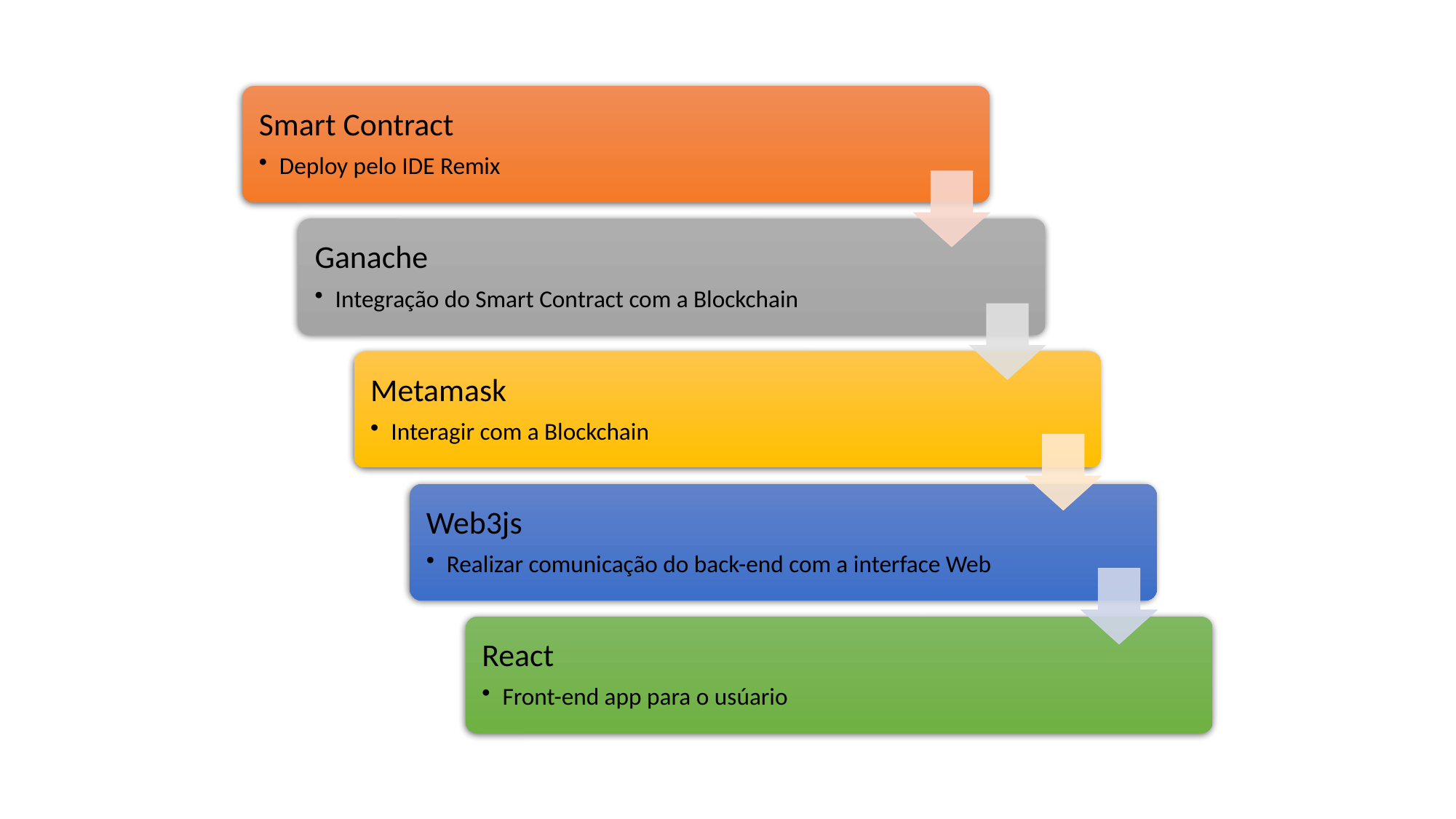

Smart Contract
Deploy pelo IDE Remix
Ganache
Integração do Smart Contract com a Blockchain
Metamask
Interagir com a Blockchain
Web3js
Realizar comunicação do back-end com a interface Web
React
Front-end app para o usúario